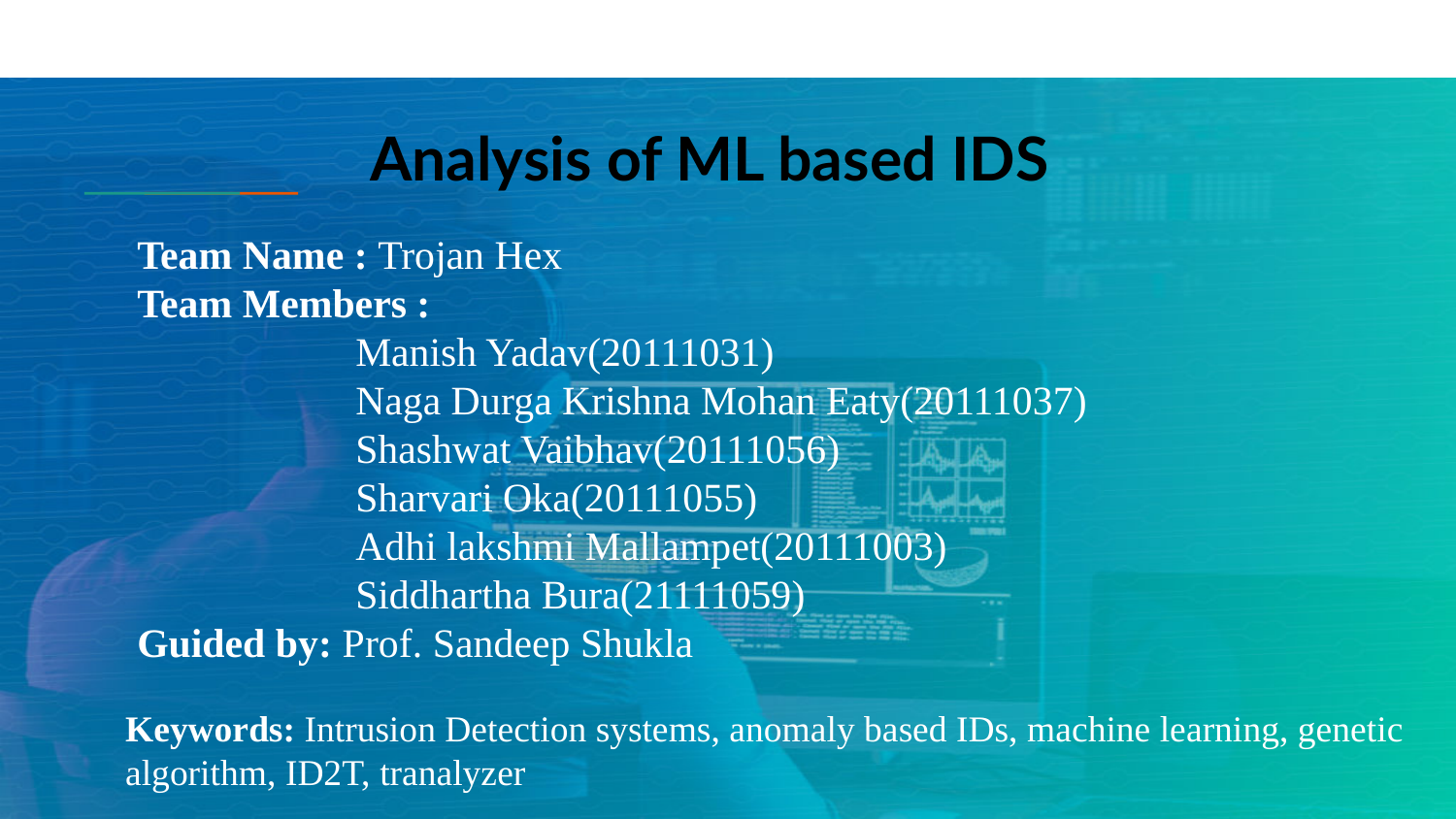

Analysis of ML based IDS
Team Name : Trojan Hex
Team Members :
Manish Yadav(20111031)
Naga Durga Krishna Mohan Eaty(20111037)
Shashwat Vaibhav(20111056)
Sharvari Oka(20111055)
Adhi lakshmi Mallampet(20111003)
Siddhartha Bura(21111059)
Guided by: Prof. Sandeep Shukla

Keywords: Intrusion Detection systems, anomaly based IDs, machine learning, genetic algorithm, ID2T, tranalyzer